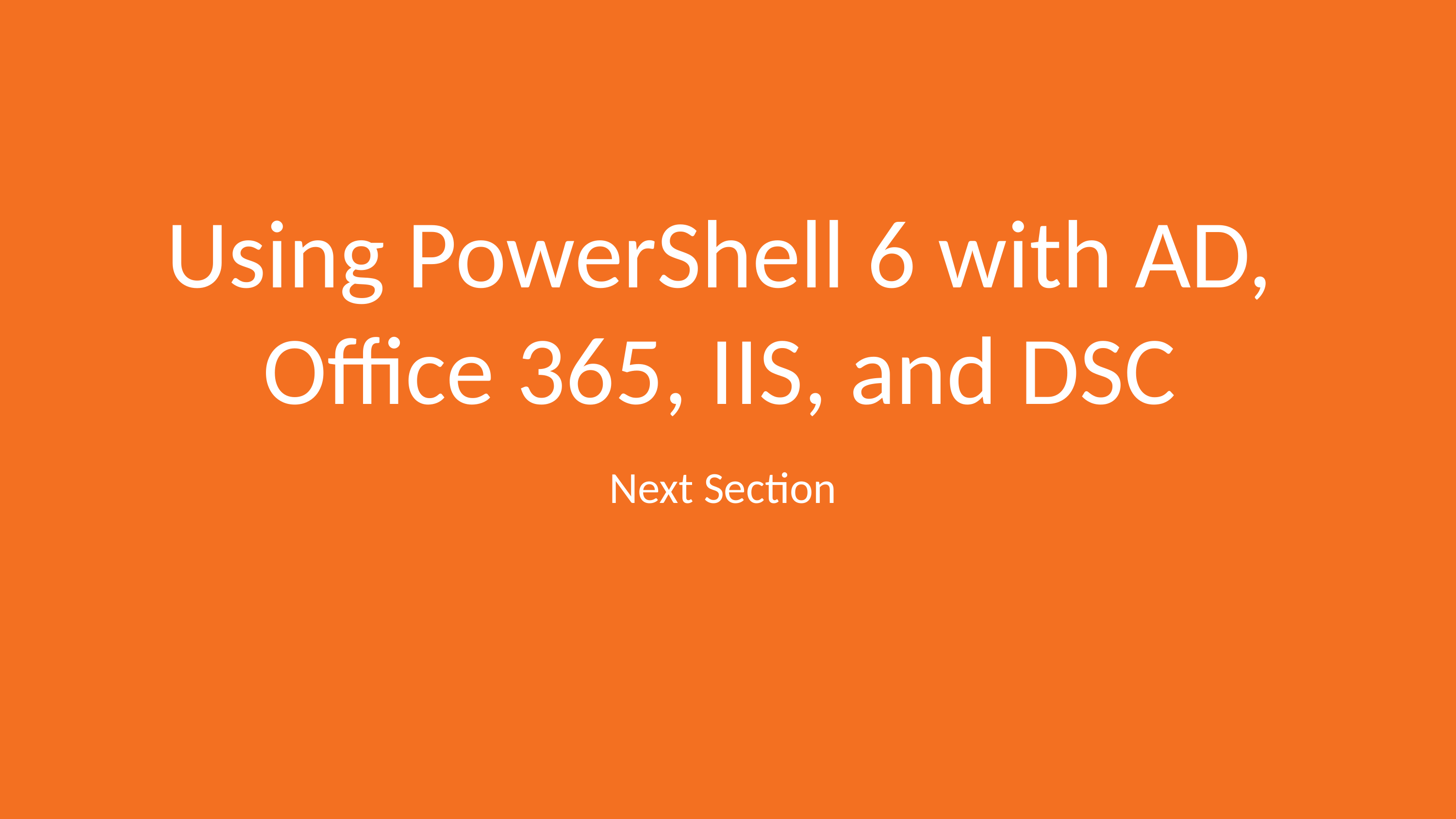

# Using PowerShell 6 with AD, Office 365, IIS, and DSC
Next Section